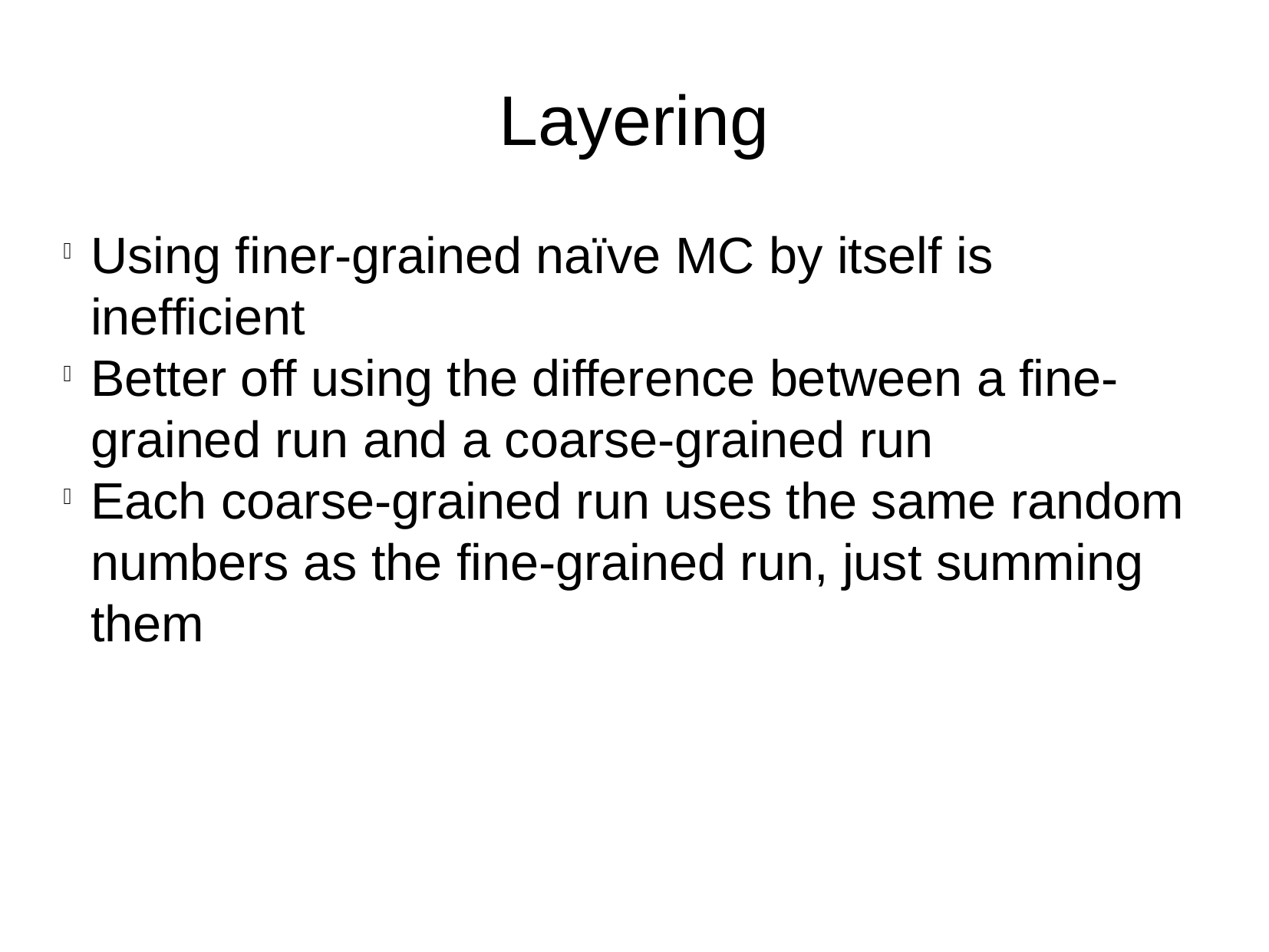

Layering
Using finer-grained naïve MC by itself is inefficient
Better off using the difference between a fine-grained run and a coarse-grained run
Each coarse-grained run uses the same random numbers as the fine-grained run, just summing them